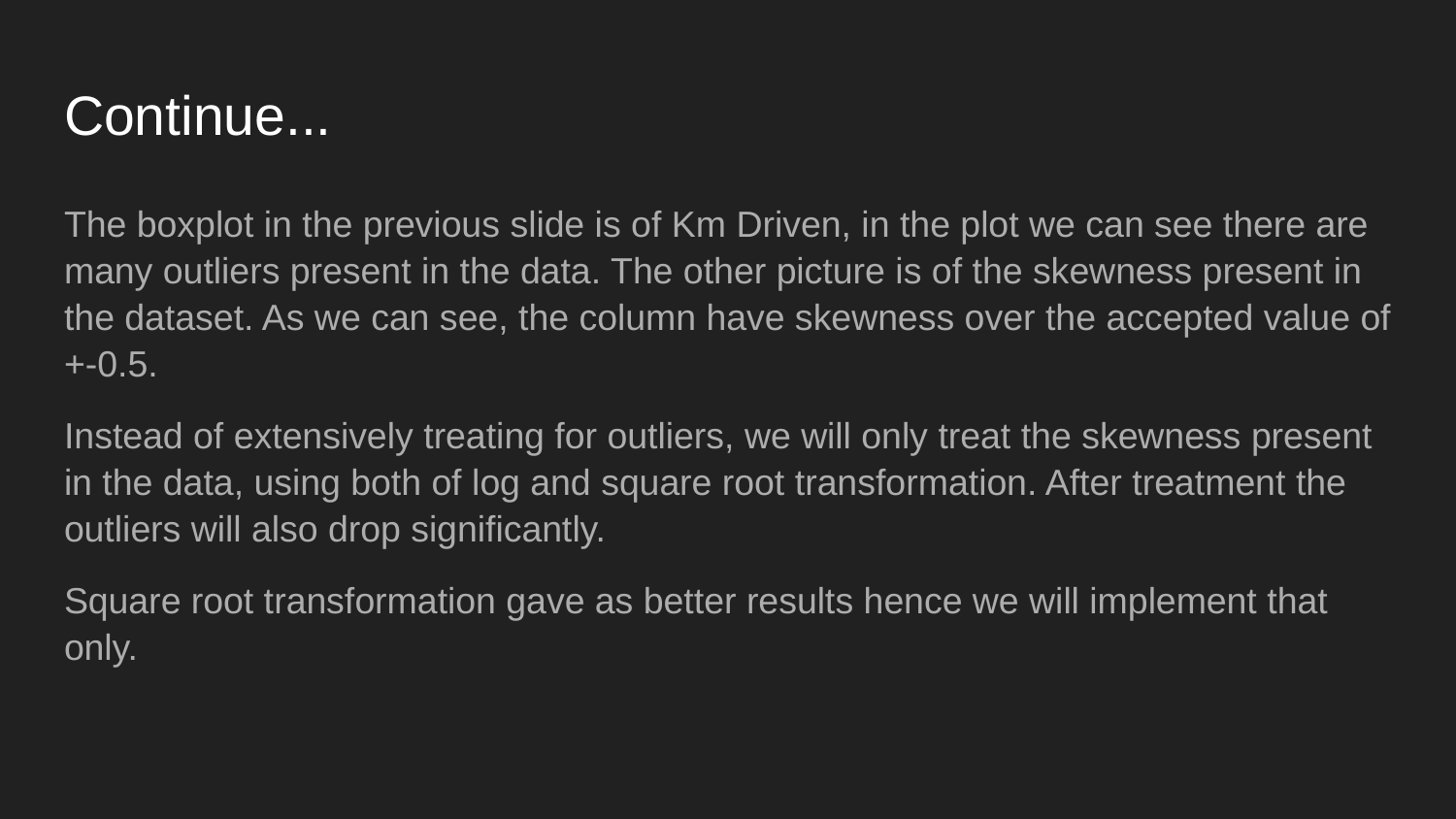

# Continue...
The boxplot in the previous slide is of Km Driven, in the plot we can see there are many outliers present in the data. The other picture is of the skewness present in the dataset. As we can see, the column have skewness over the accepted value of +-0.5.
Instead of extensively treating for outliers, we will only treat the skewness present in the data, using both of log and square root transformation. After treatment the outliers will also drop significantly.
Square root transformation gave as better results hence we will implement that only.